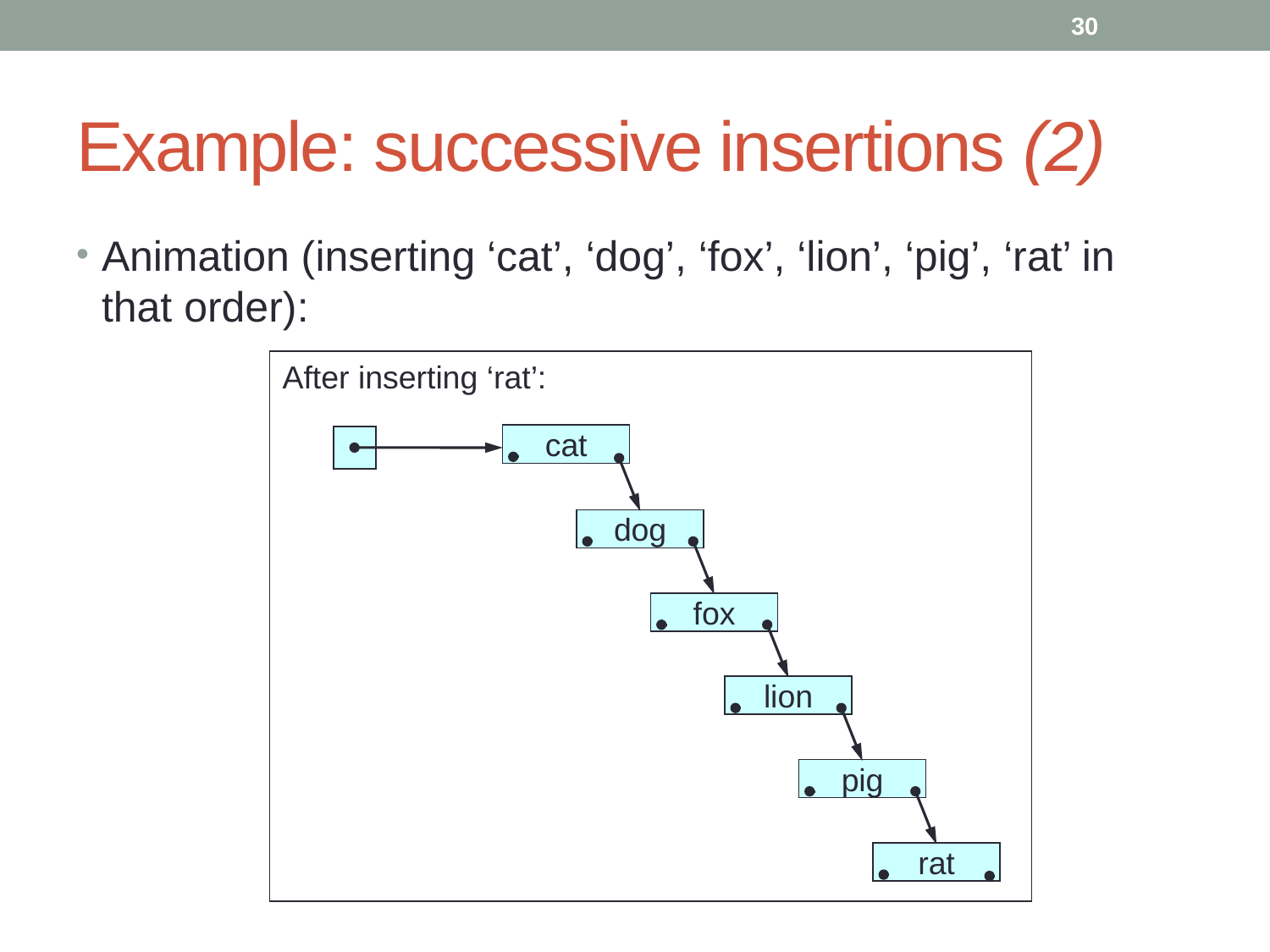

30
# Example: successive insertions (2)
Animation (inserting ‘cat’, ‘dog’, ‘fox’, ‘lion’, ‘pig’, ‘rat’ in that order):
After inserting ‘cat’:

cat

Initially:

After inserting ‘dog’:
cat

dog

After inserting ‘fox’:
cat

dog

fox

After inserting ‘lion’:
cat

dog

fox

lion

After inserting ‘pig’:
cat

dog

fox

lion

pig

After inserting ‘rat’:
cat

dog

fox

lion

pig

rat